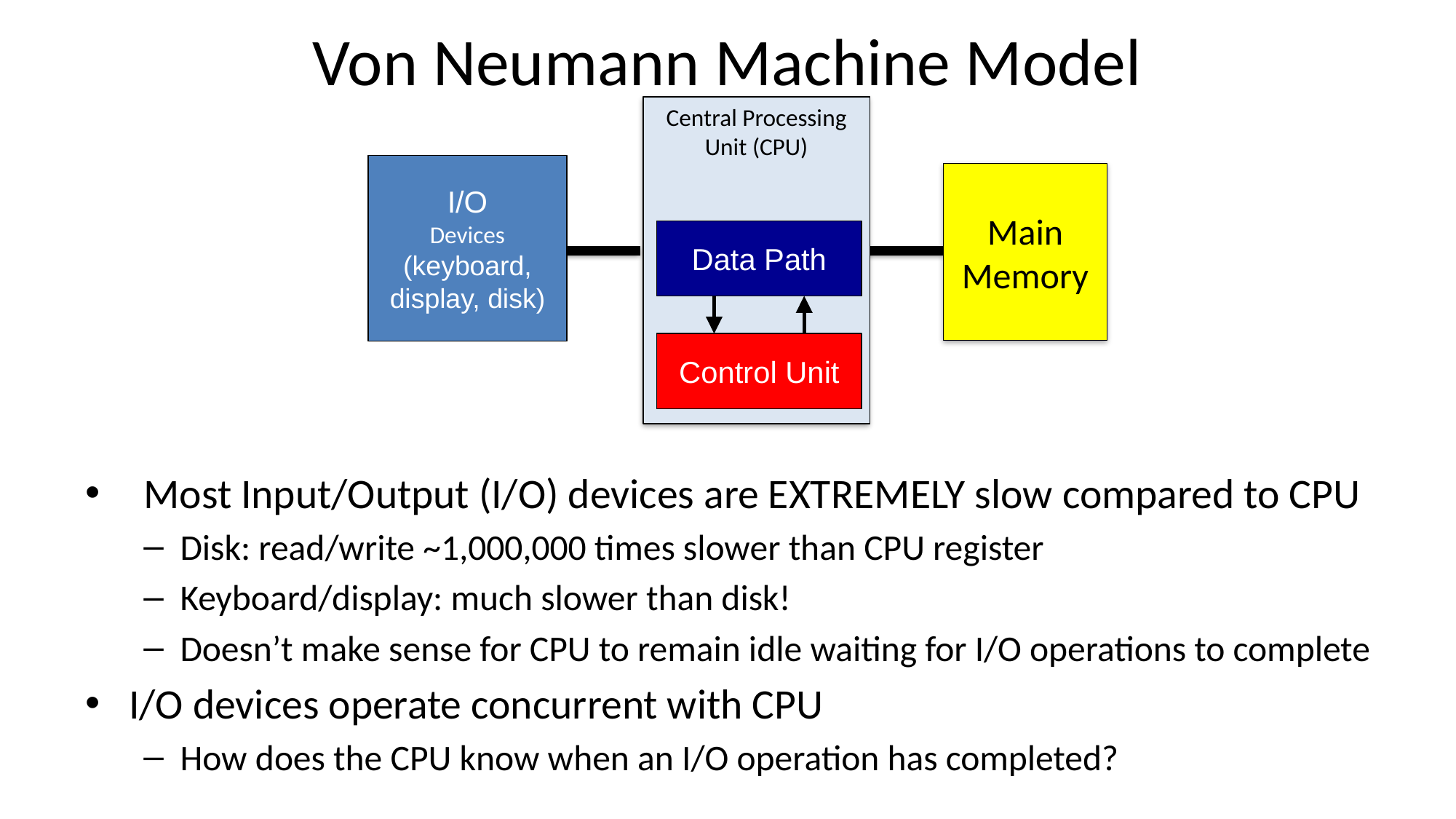

# Von Neumann Machine Model
Central Processing Unit (CPU)
I/O
Devices
(keyboard, display, disk)
Main
Memory
Data Path
Control Unit
Most Input/Output (I/O) devices are EXTREMELY slow compared to CPU
Disk: read/write ~1,000,000 times slower than CPU register
Keyboard/display: much slower than disk!
Doesn’t make sense for CPU to remain idle waiting for I/O operations to complete
I/O devices operate concurrent with CPU
How does the CPU know when an I/O operation has completed?